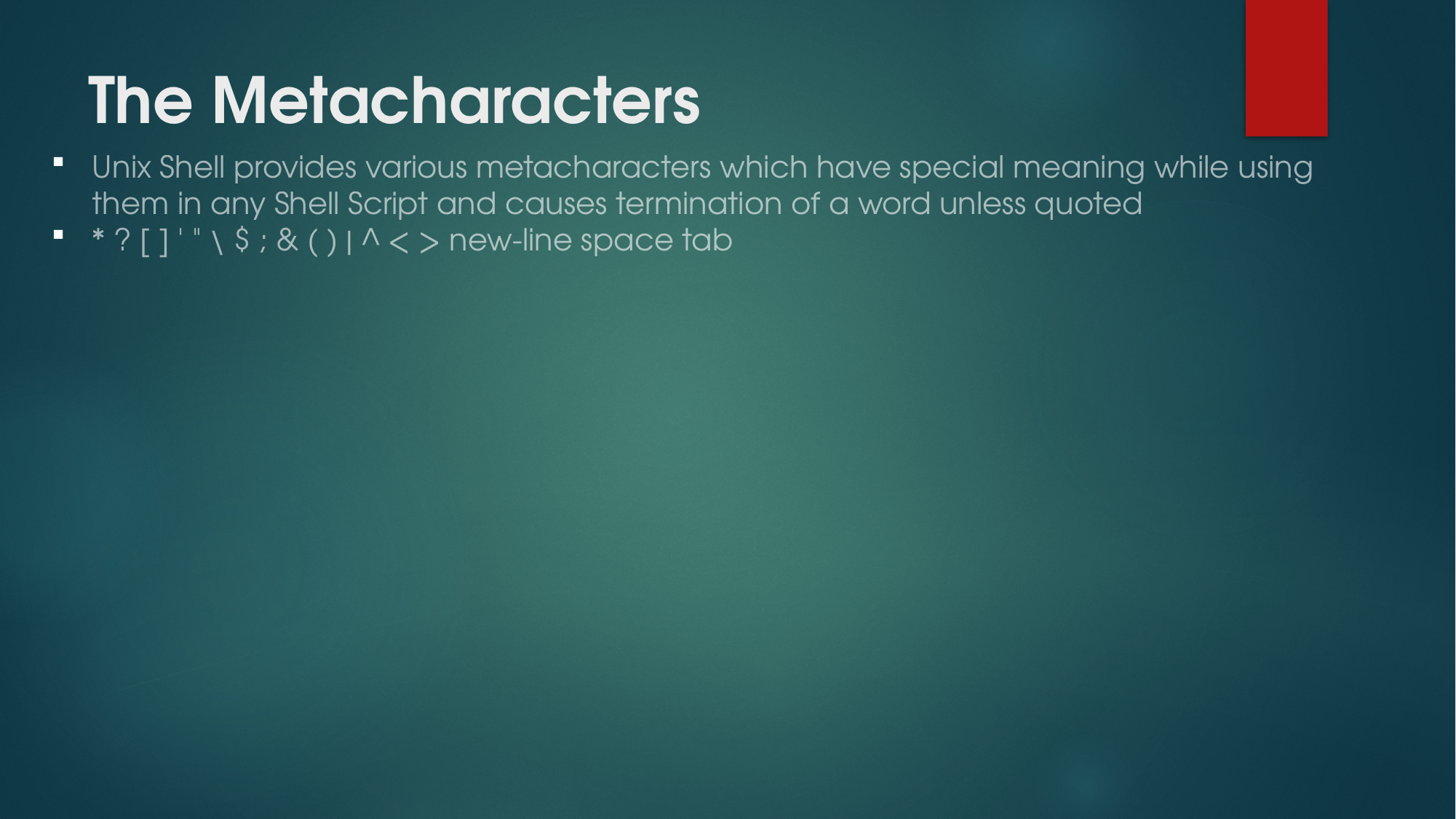

# The Metacharacters
Unix Shell provides various metacharacters which have special meaning while using them in any Shell Script and causes termination of a word unless quoted
* ? [ ] ' " \ $ ; & ( ) | ^ < > new-line space tab